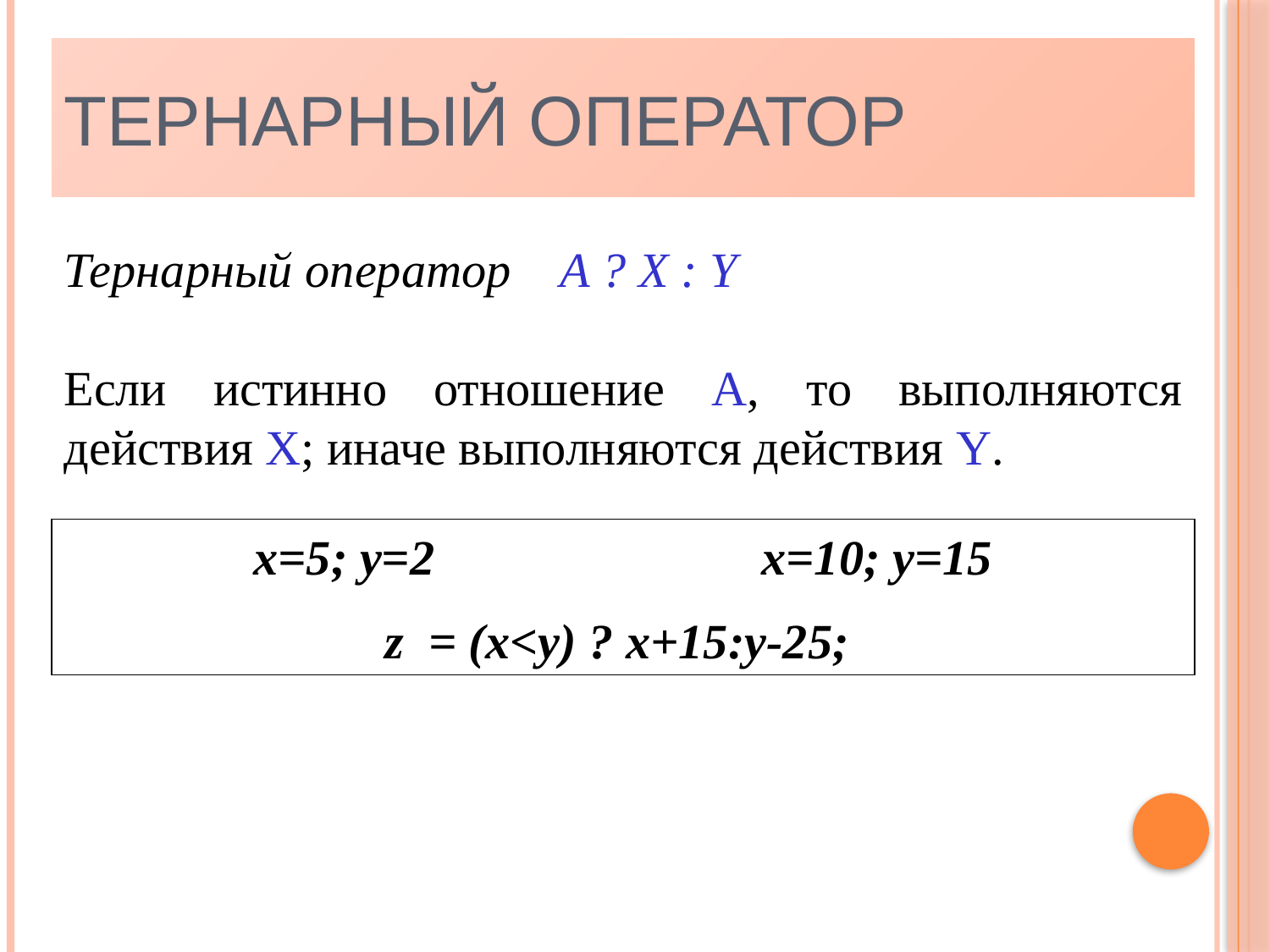

Тернарный оператор
Тернарный оператор    A ? X : Y

Если истинно отношение А, то выполняются действия Х; иначе выполняются действия Y.
x=5; y=2			x=10; y=15
z  = (x<y) ? x+15:y-25;